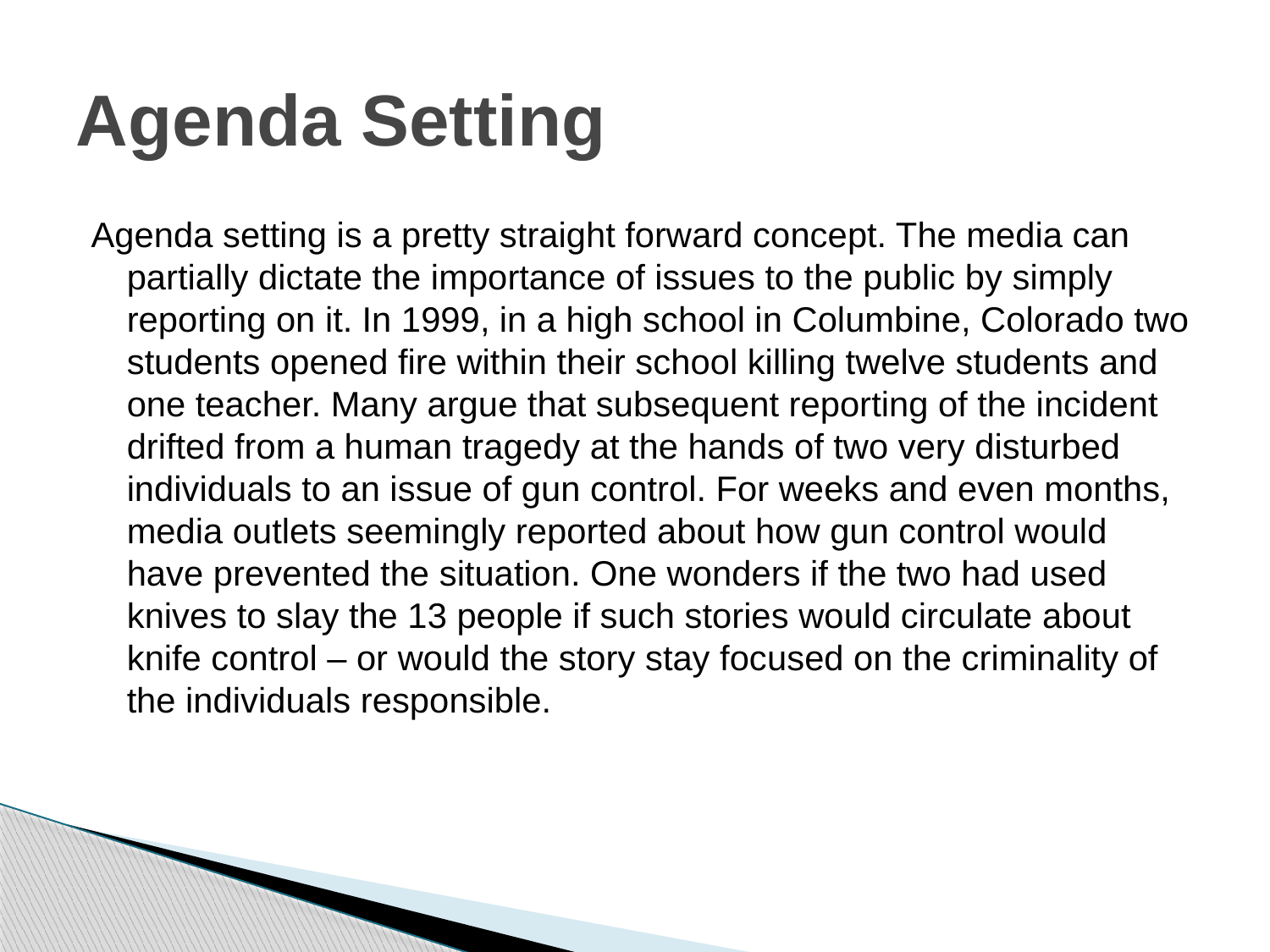

# Agenda Setting
Agenda setting is a pretty straight forward concept. The media can partially dictate the importance of issues to the public by simply reporting on it. In 1999, in a high school in Columbine, Colorado two students opened fire within their school killing twelve students and one teacher. Many argue that subsequent reporting of the incident drifted from a human tragedy at the hands of two very disturbed individuals to an issue of gun control. For weeks and even months, media outlets seemingly reported about how gun control would have prevented the situation. One wonders if the two had used knives to slay the 13 people if such stories would circulate about knife control – or would the story stay focused on the criminality of the individuals responsible.